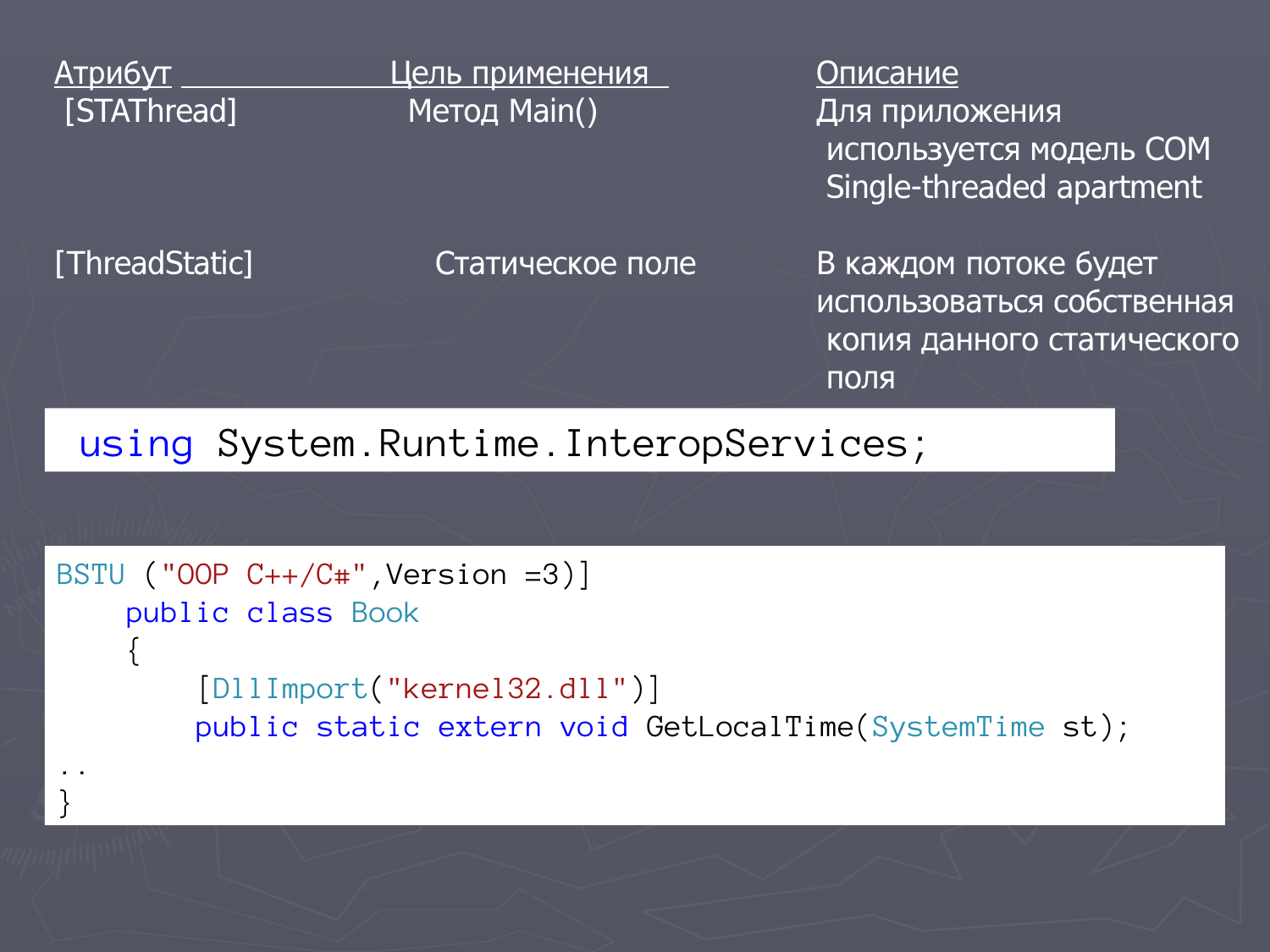

Атрибут	                     Цель применения  		Описание
 [STAThread]                 Метод Main()  		Для приложения
						 используется модель COM
						 Single-threaded apartment

[ThreadStatic] 		Статическое поле 	В каждом потоке будет
						использоваться собственная
						 копия данного статического
						 поля
 using System.Runtime.InteropServices;
BSTU ("OOP C++/C#",Version =3)]
    public class Book
    {
        [DllImport("kernel32.dll")]
        public static extern void GetLocalTime(SystemTime st);
..
}